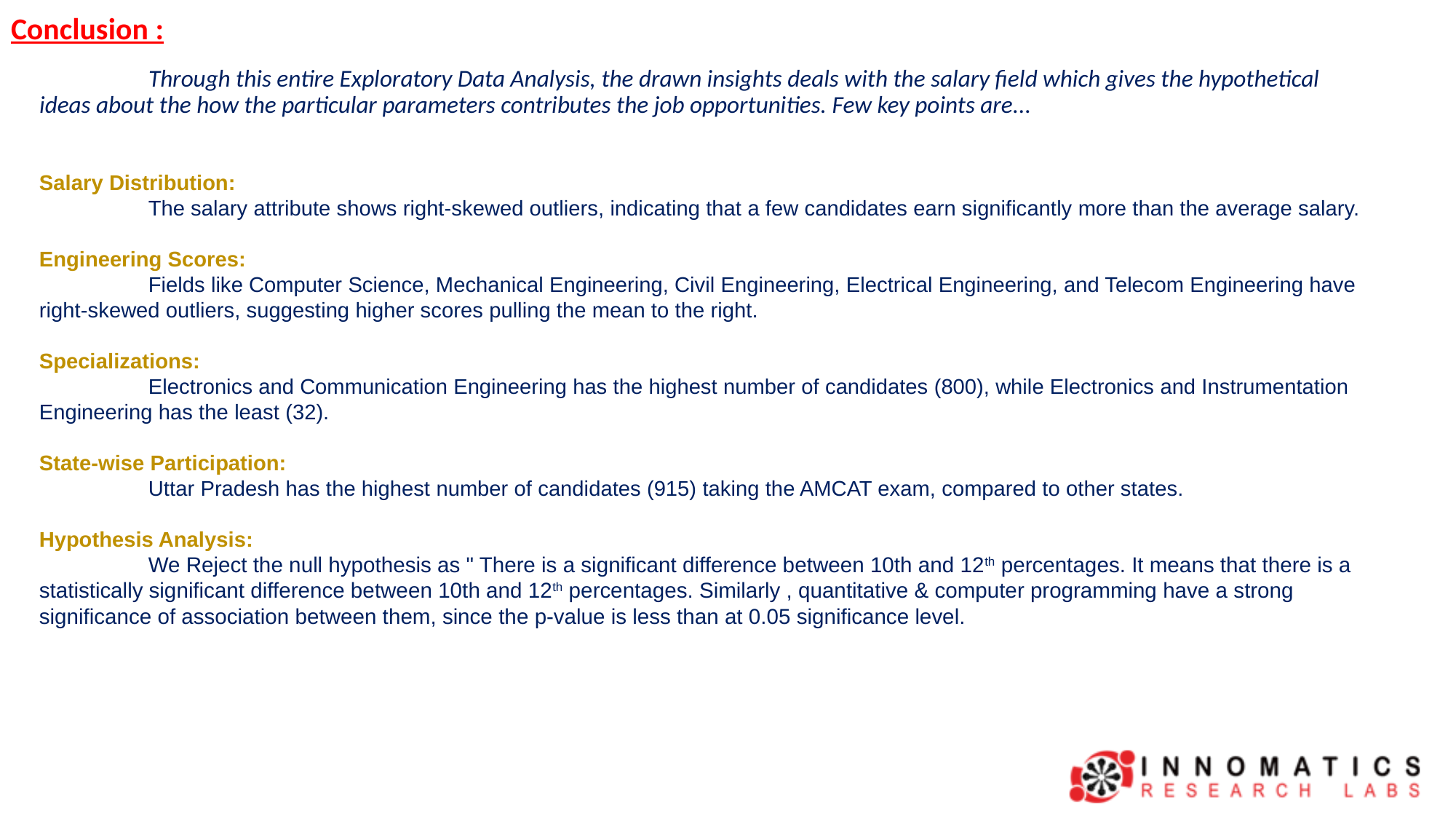

# Conclusion :
	Through this entire Exploratory Data Analysis, the drawn insights deals with the salary field which gives the hypothetical ideas about the how the particular parameters contributes the job opportunities. Few key points are...

Salary Distribution:
	The salary attribute shows right-skewed outliers, indicating that a few candidates earn significantly more than the average salary.

Engineering Scores:
	Fields like Computer Science, Mechanical Engineering, Civil Engineering, Electrical Engineering, and Telecom Engineering have right-skewed outliers, suggesting higher scores pulling the mean to the right.

Specializations:
	Electronics and Communication Engineering has the highest number of candidates (800), while Electronics and Instrumentation Engineering has the least (32).

State-wise Participation:
	Uttar Pradesh has the highest number of candidates (915) taking the AMCAT exam, compared to other states.

Hypothesis Analysis:
	We Reject the null hypothesis as " There is a significant difference between 10th and 12th percentages. It means that there is a statistically significant difference between 10th and 12th percentages. Similarly , quantitative & computer programming have a strong significance of association between them, since the p-value is less than at 0.05 significance level.